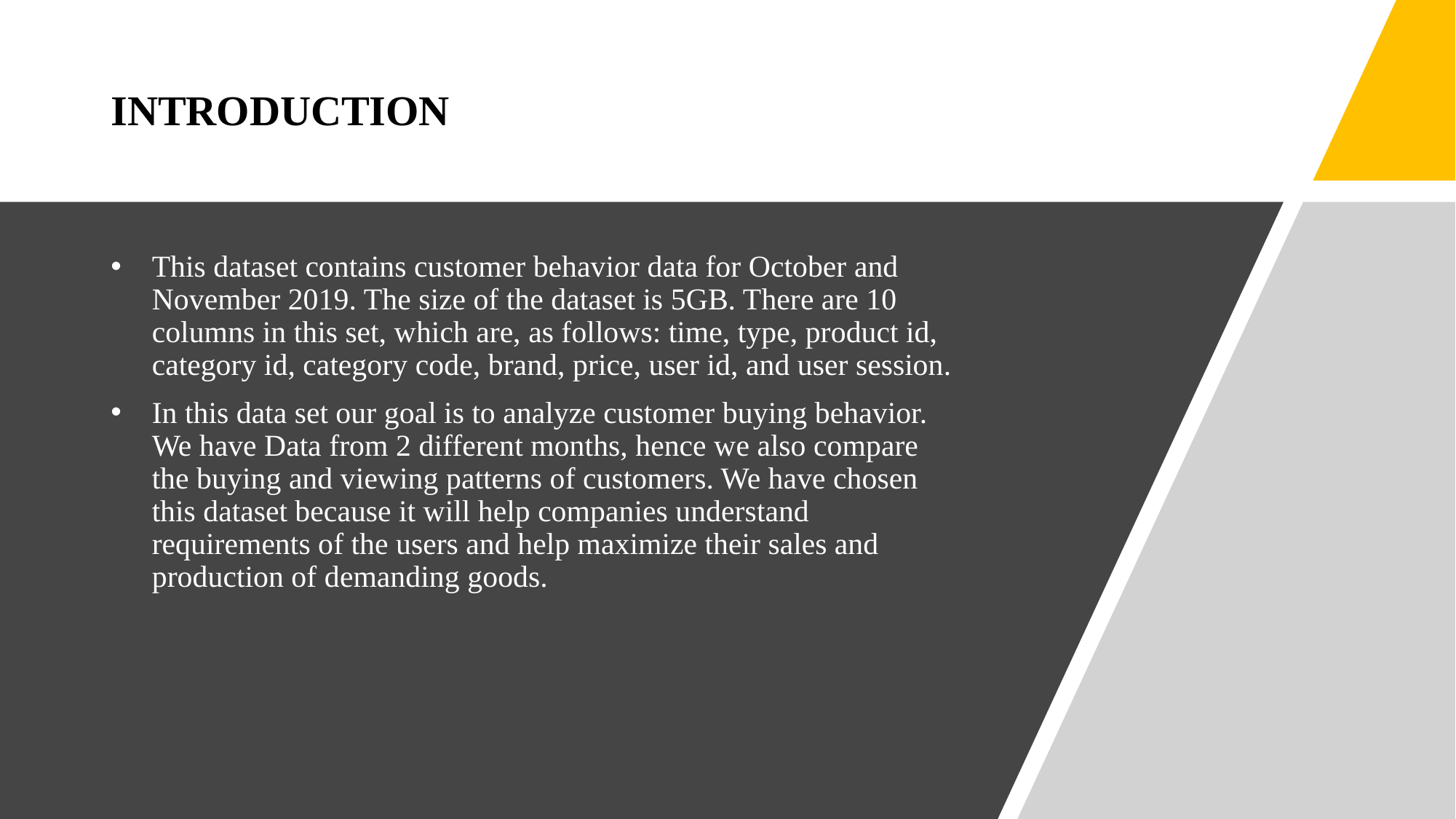

# INTRODUCTION

This dataset contains customer behavior data for October and November 2019. The size of the dataset is 5GB. There are 10 columns in this set, which are, as follows: time, type, product id, category id, category code, brand, price, user id, and user session.
In this data set our goal is to analyze customer buying behavior. We have Data from 2 different months, hence we also compare the buying and viewing patterns of customers. We have chosen this dataset because it will help companies understand requirements of the users and help maximize their sales and production of demanding goods.